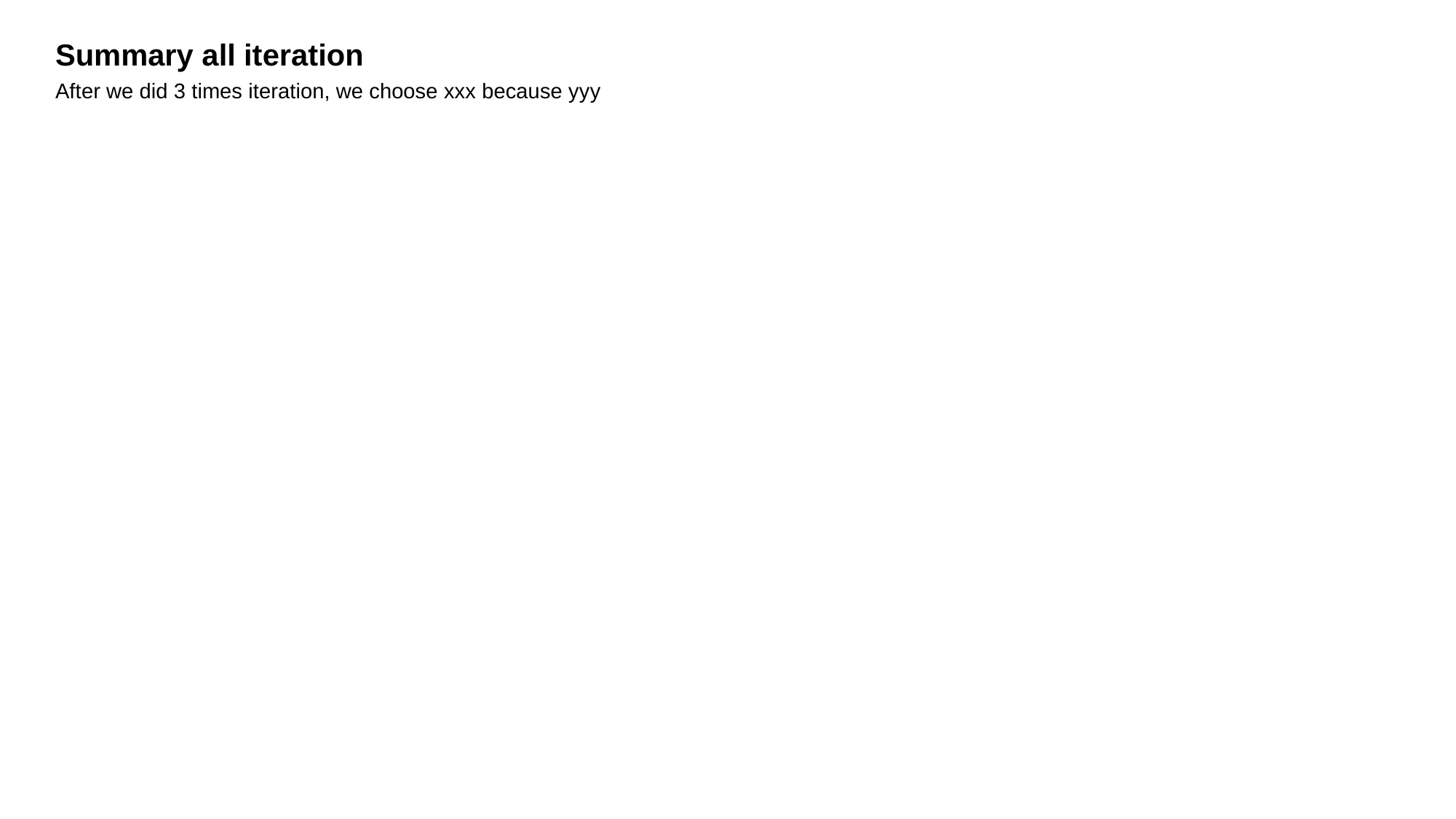

# Summary all iteration
After we did 3 times iteration, we choose xxx because yyy